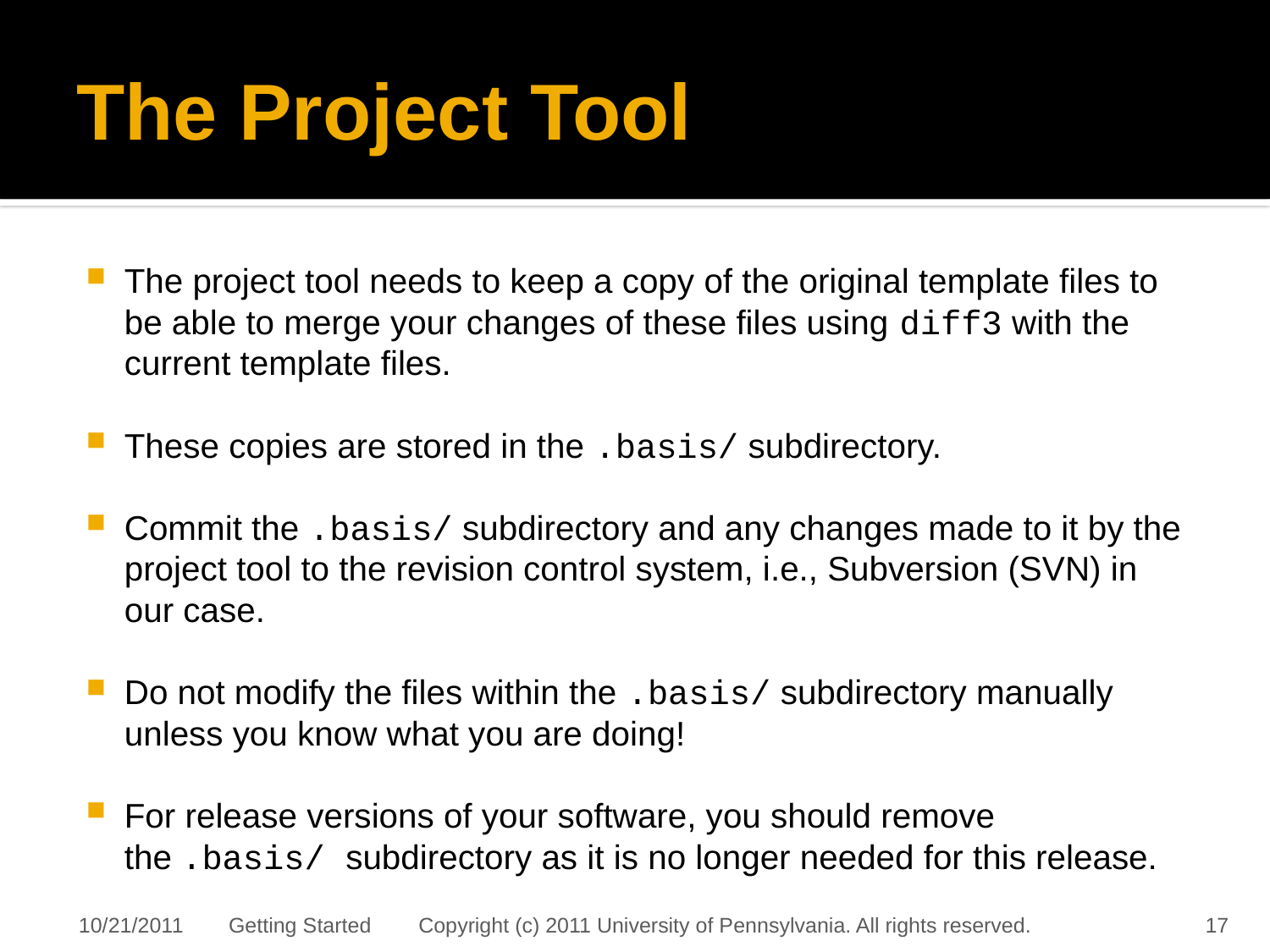

# The Project Tool
The project tool needs to keep a copy of the original template files to be able to merge your changes of these files using diff3 with the current template files.

These copies are stored in the .basis/ subdirectory.

Commit the .basis/ subdirectory and any changes made to it by the project tool to the revision control system, i.e., Subversion (SVN) in our case.

Do not modify the files within the .basis/ subdirectory manually unless you know what you are doing!

For release versions of your software, you should remove the .basis/ subdirectory as it is no longer needed for this release.
10/21/2011
Getting Started        Copyright (c) 2011 University of Pennsylvania. All rights reserved.
17